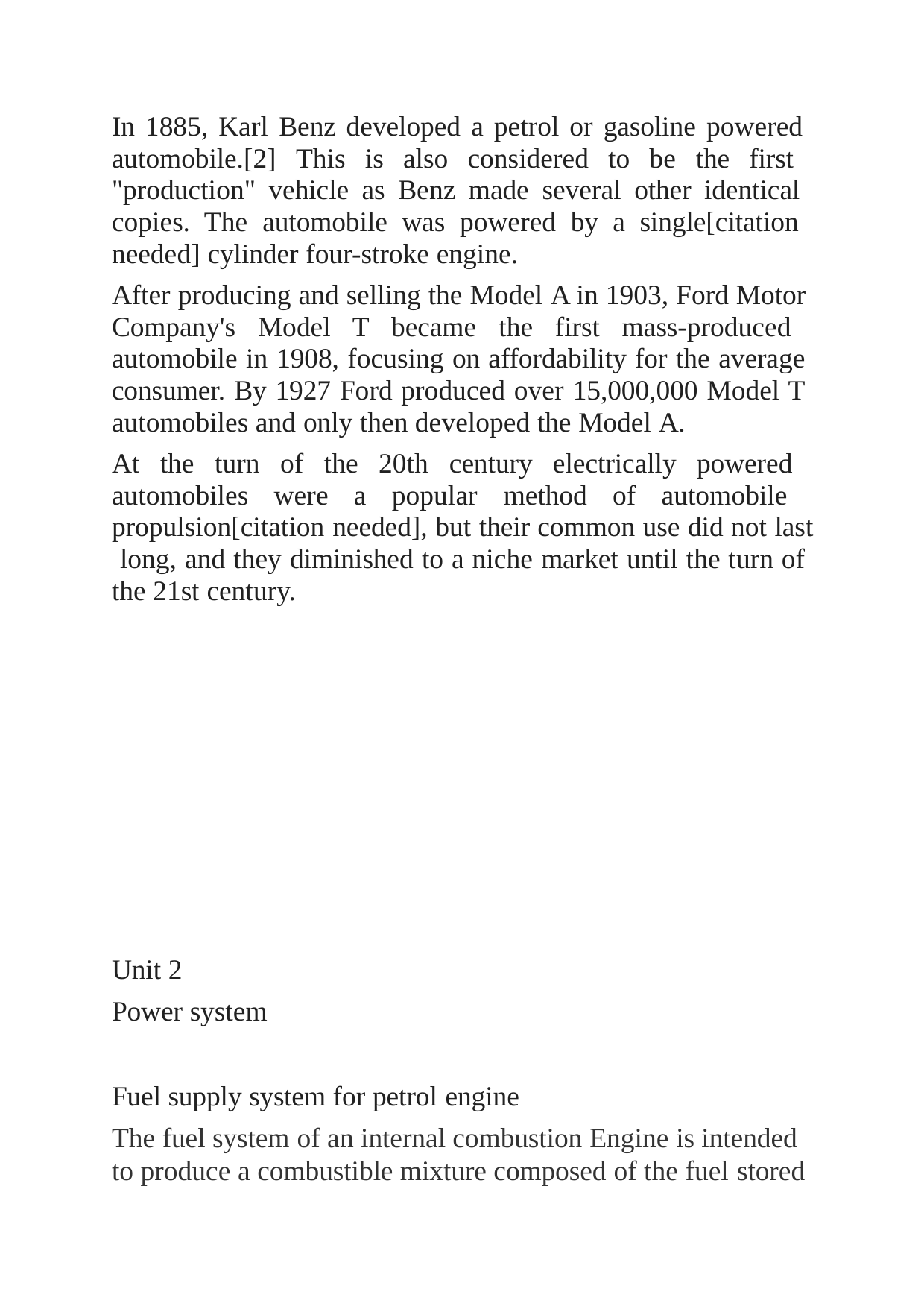

In 1885, Karl Benz developed a petrol or gasoline powered  automobile.[2] This is also considered to be the first  "production" vehicle as Benz made several other identical  copies. The automobile was powered by a single[citation  needed] cylinder four-stroke engine.
After producing and selling the Model A in 1903, Ford Motor  Company's Model T became the first mass-produced  automobile in 1908, focusing on affordability for the average  consumer. By 1927 Ford produced over 15,000,000 Model T  automobiles and only then developed the Model A.
At the turn of the 20th century electrically powered  automobiles were a popular method of automobile  propulsion[citation needed], but their common use did not last  long, and they diminished to a niche market until the turn of  the 21st century.
Unit 2
Power system

Fuel supply system for petrol engine
The fuel system of an internal combustion Engine is intended  to produce a combustible mixture composed of the fuel stored